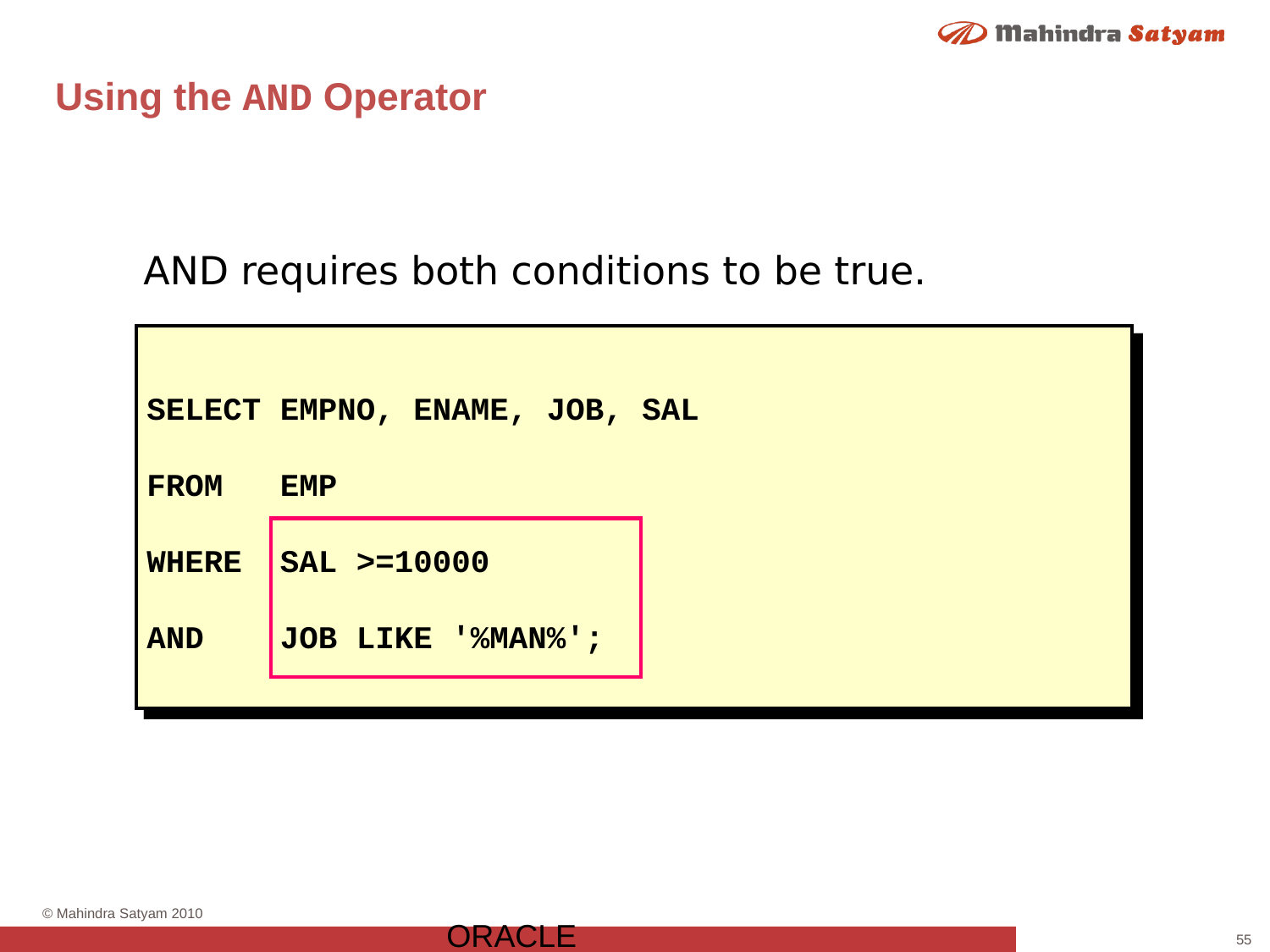

# Using the AND Operator
AND requires both conditions to be true.
SELECT EMPNO, ENAME, JOB, SAL

FROM   EMP

WHERE  SAL >=10000

AND    JOB LIKE '%MAN%';

ORACLE